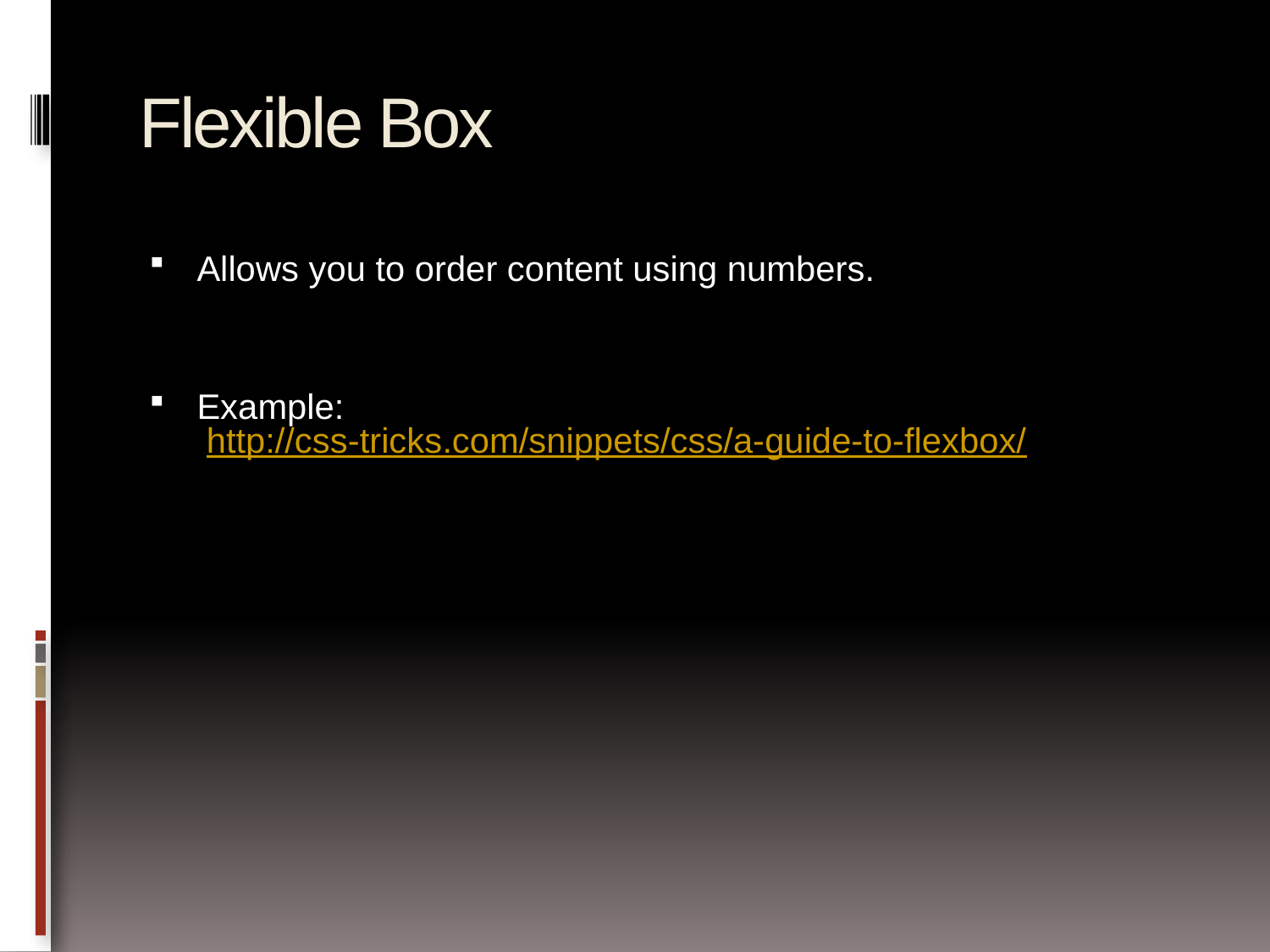

# Flexible Box
Allows you to order content using numbers.

Example:
 http://css-tricks.com/snippets/css/a-guide-to-flexbox/